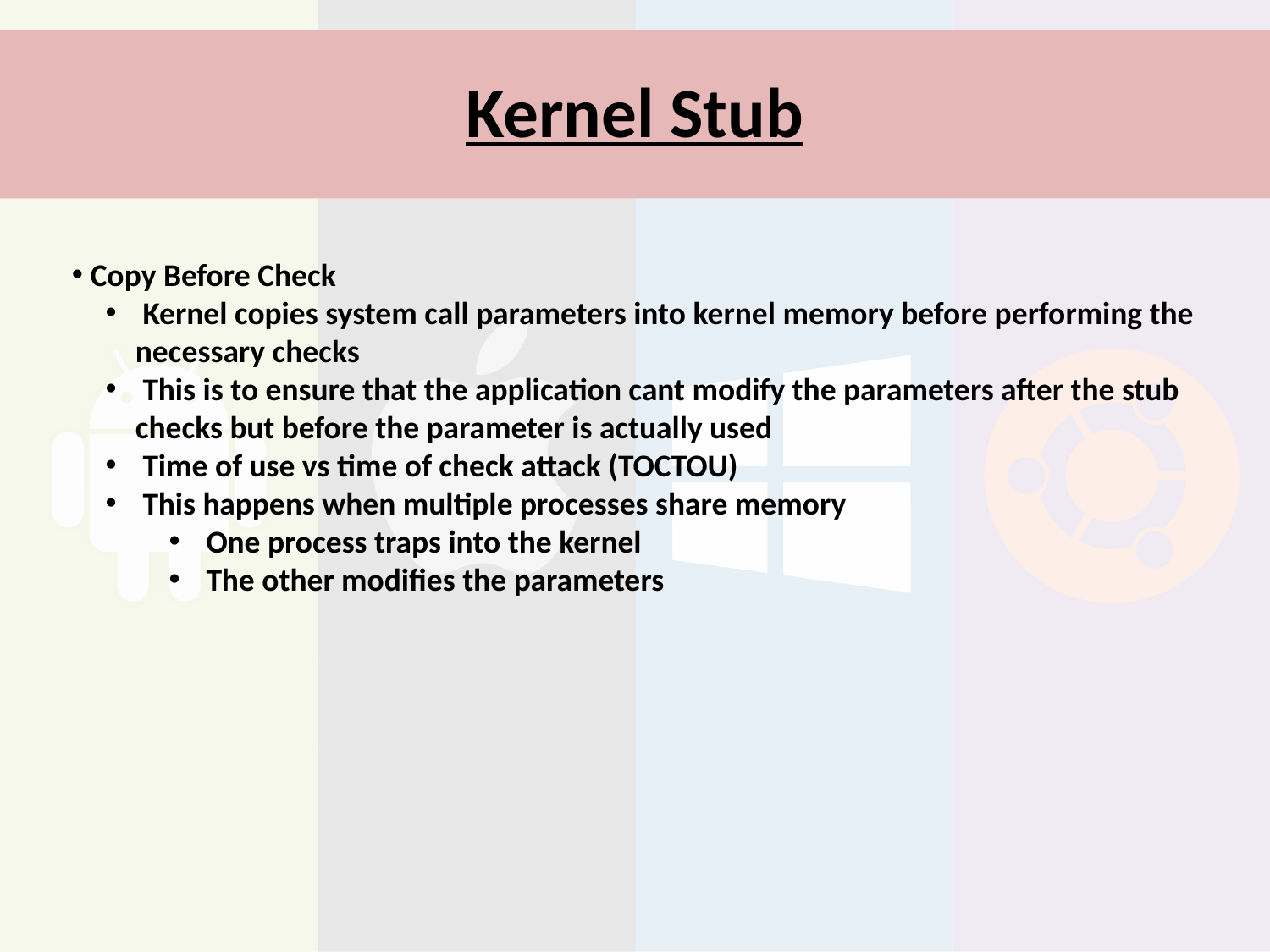

# Kernel Stub

 Copy Before Check
 Kernel copies system call parameters into kernel memory before performing the necessary checks
 This is to ensure that the application cant modify the parameters after the stub checks but before the parameter is actually used
 Time of use vs time of check attack (TOCTOU)
 This happens when multiple processes share memory
 One process traps into the kernel
 The other modifies the parameters